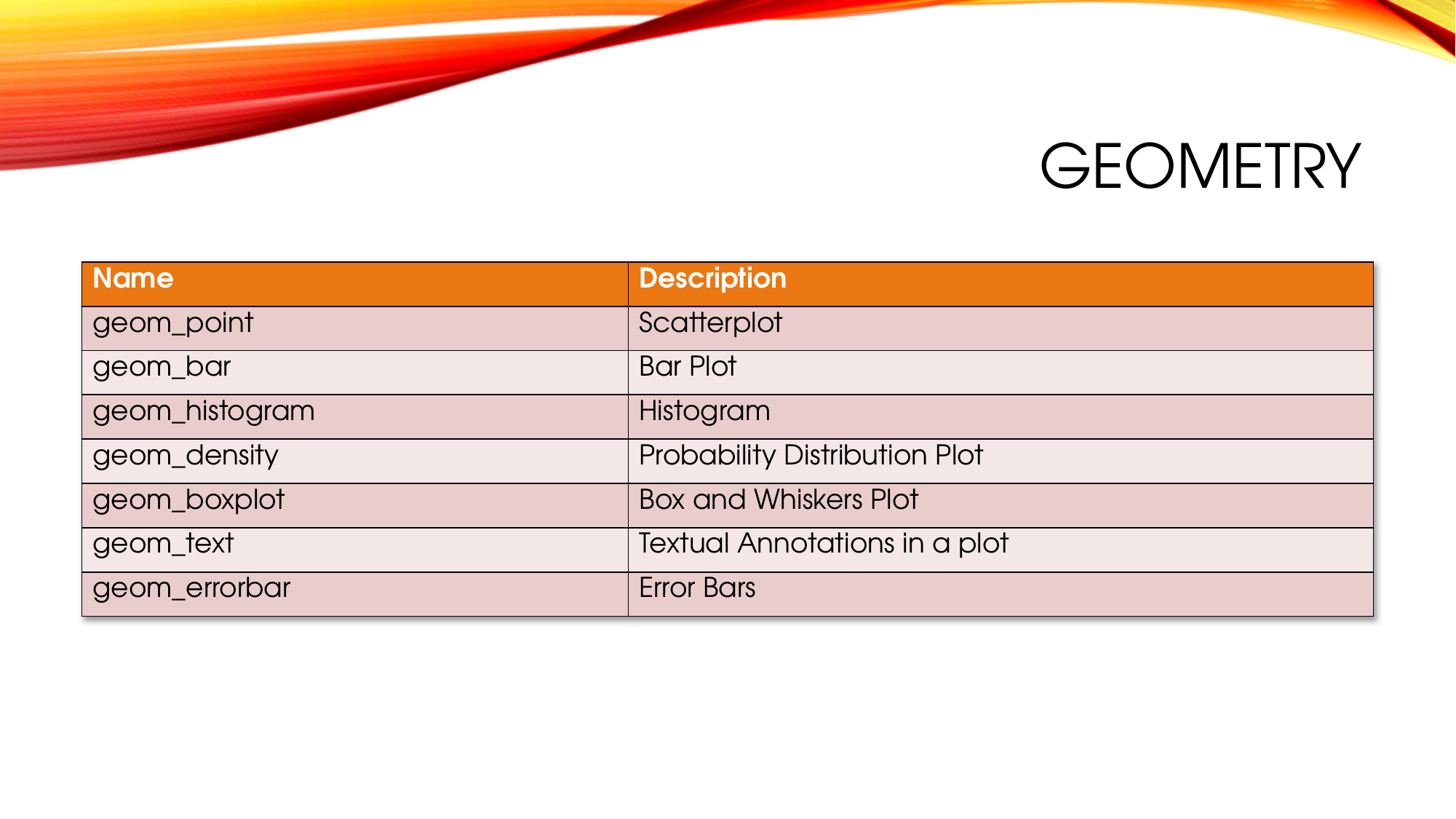

# Geometry
| Name | Description |
| --- | --- |
| geom\_point | Scatterplot |
| geom\_bar | Bar Plot |
| geom\_histogram | Histogram |
| geom\_density | Probability Distribution Plot |
| geom\_boxplot | Box and Whiskers Plot |
| geom\_text | Textual Annotations in a plot |
| geom\_errorbar | Error Bars |